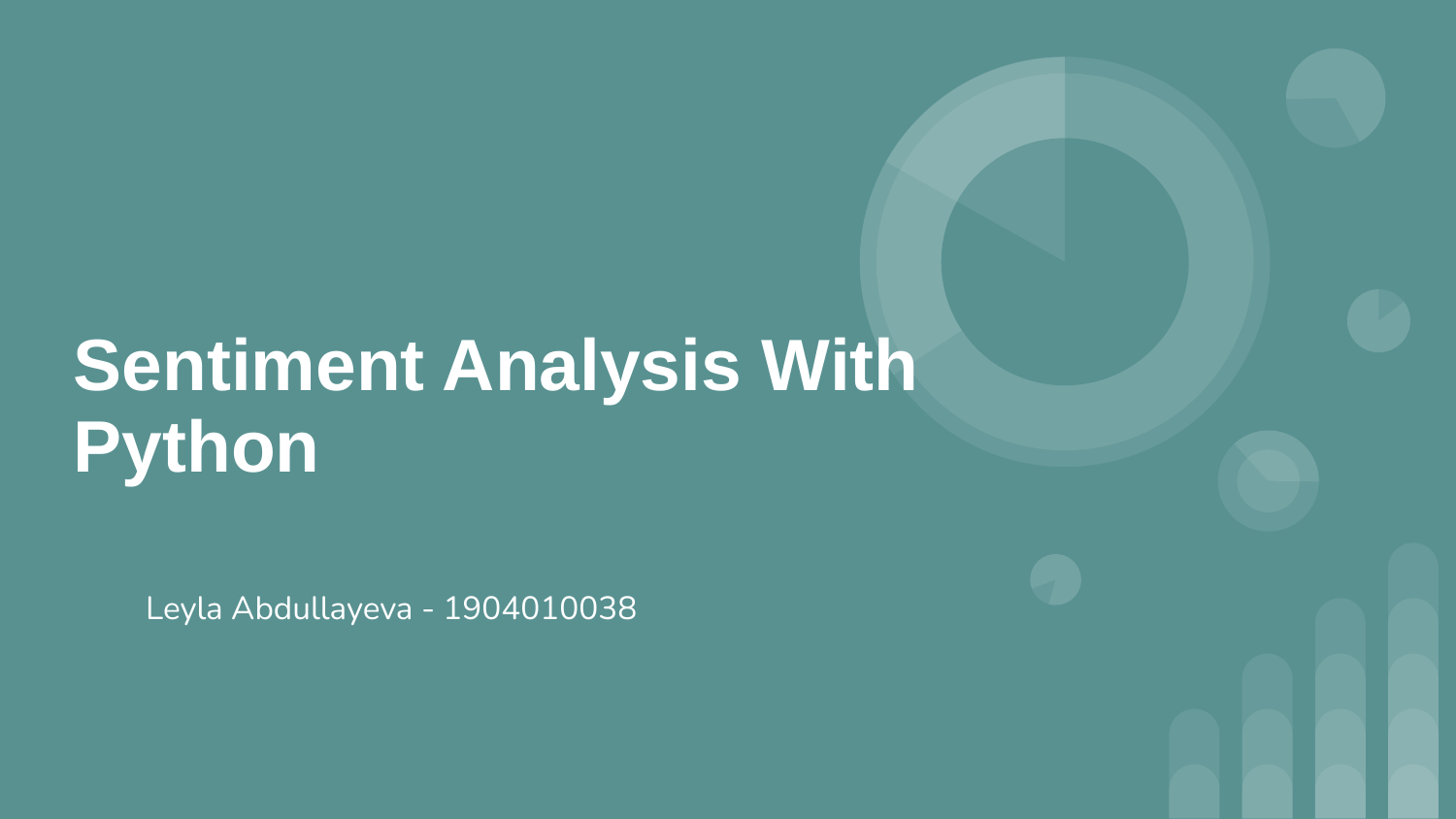

# Sentiment Analysis With Python
Leyla Abdullayeva - 1904010038